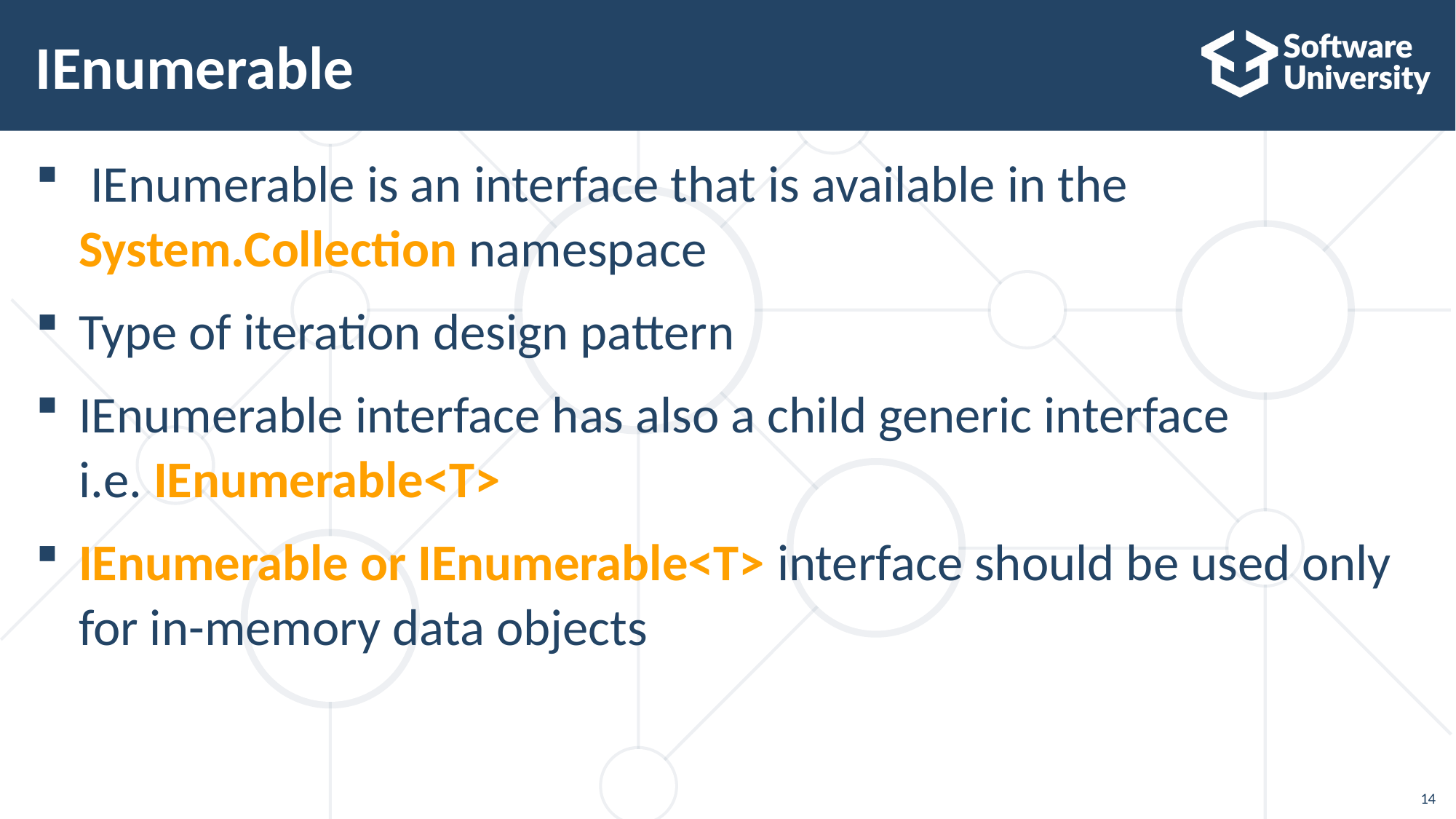

# IEnumerable
 IEnumerable is an interface that is available in the System.Collection namespace
Type of iteration design pattern
IEnumerable interface has also a child generic interface i.e. IEnumerable<T>
IEnumerable or IEnumerable<T> interface should be used only for in-memory data objects
14